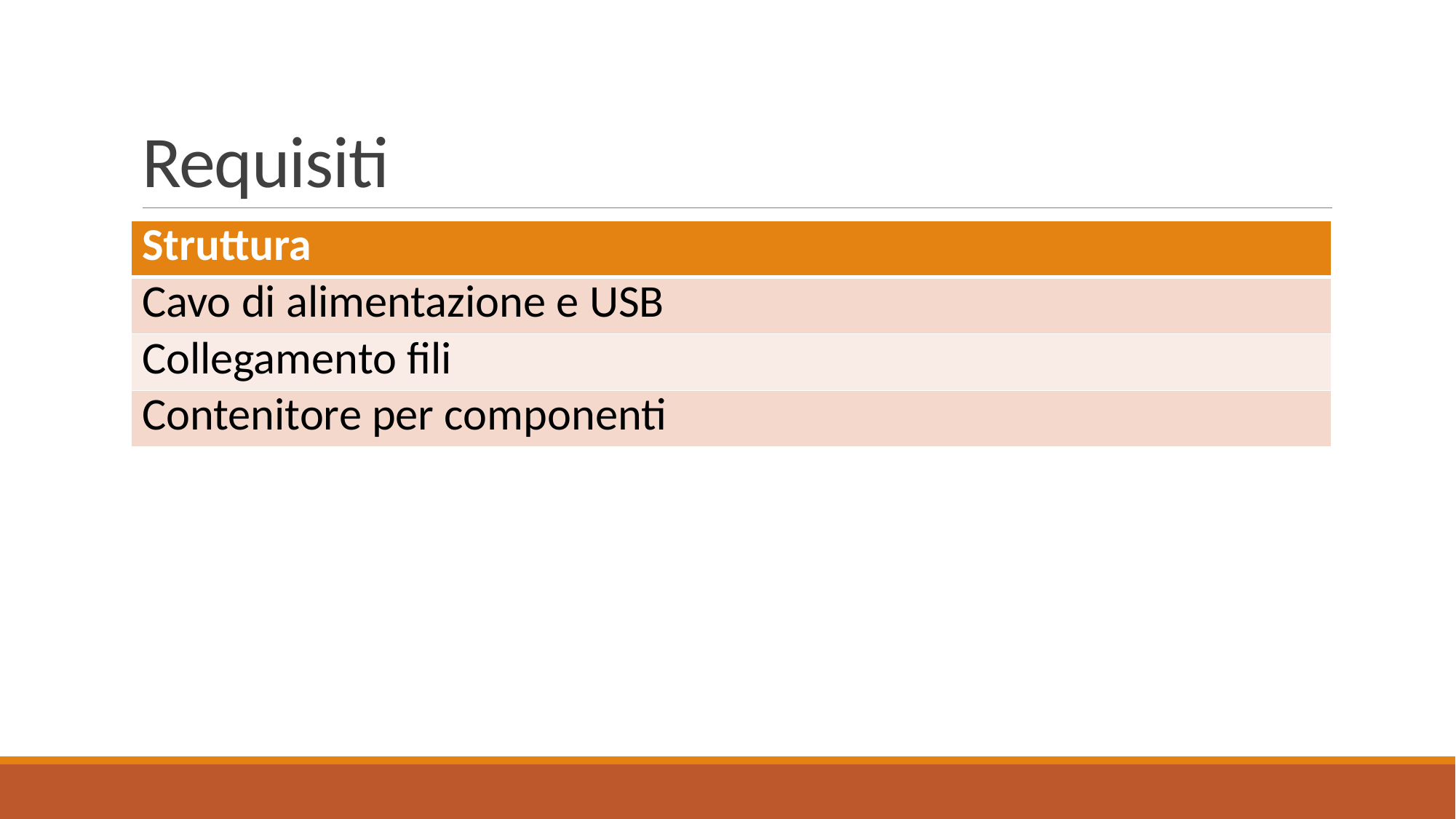

# Requisiti
| Struttura |
| --- |
| Cavo di alimentazione e USB |
| Collegamento fili |
| Contenitore per componenti |